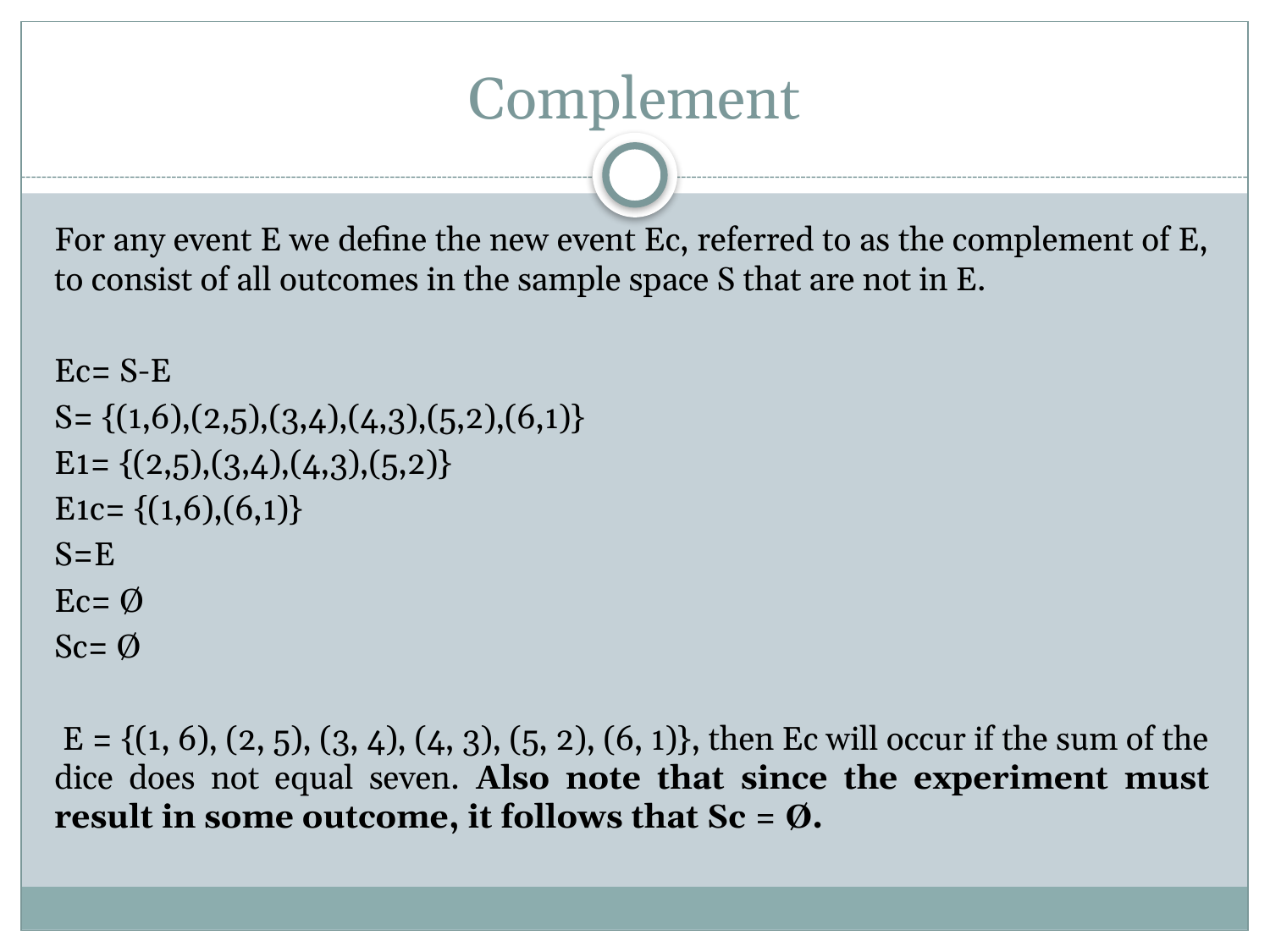

# Complement
For any event E we define the new event Ec, referred to as the complement of E, to consist of all outcomes in the sample space S that are not in E.

Ec= S-E
S= {(1,6),(2,5),(3,4),(4,3),(5,2),(6,1)}
E1= {(2,5),(3,4),(4,3),(5,2)}
E1c= {(1,6),(6,1)}
S=E
Ec= Ø
Sc= Ø

 E = {(1, 6), (2, 5), (3, 4), (4, 3), (5, 2), (6, 1)}, then Ec will occur if the sum of the dice does not equal seven. Also note that since the experiment must result in some outcome, it follows that Sc = Ø.